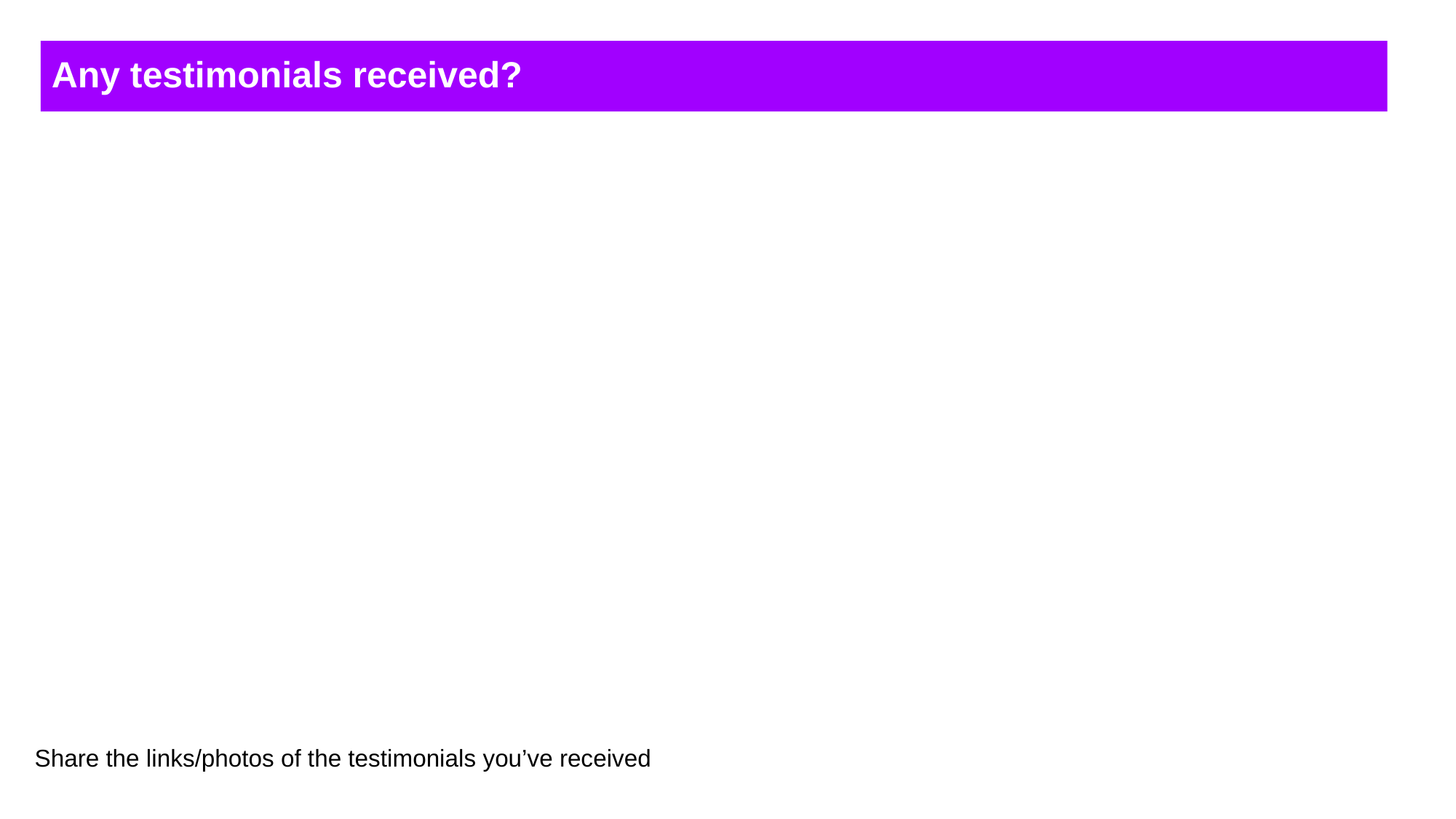

Any testimonials received?
Share the links/photos of the testimonials you’ve received